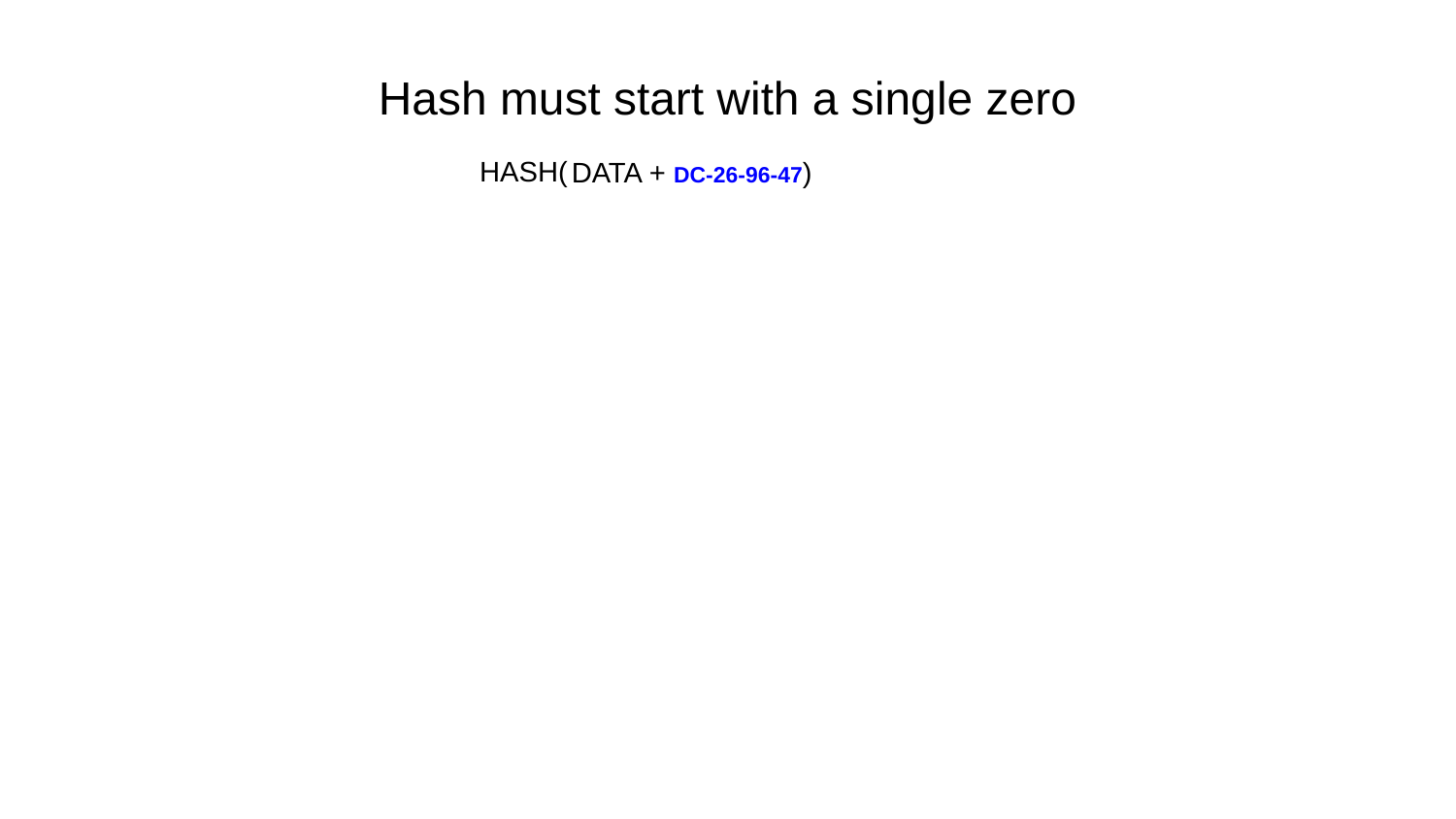

Hash must start with a single zero
HASH(
DATA + DC-26-96-47)